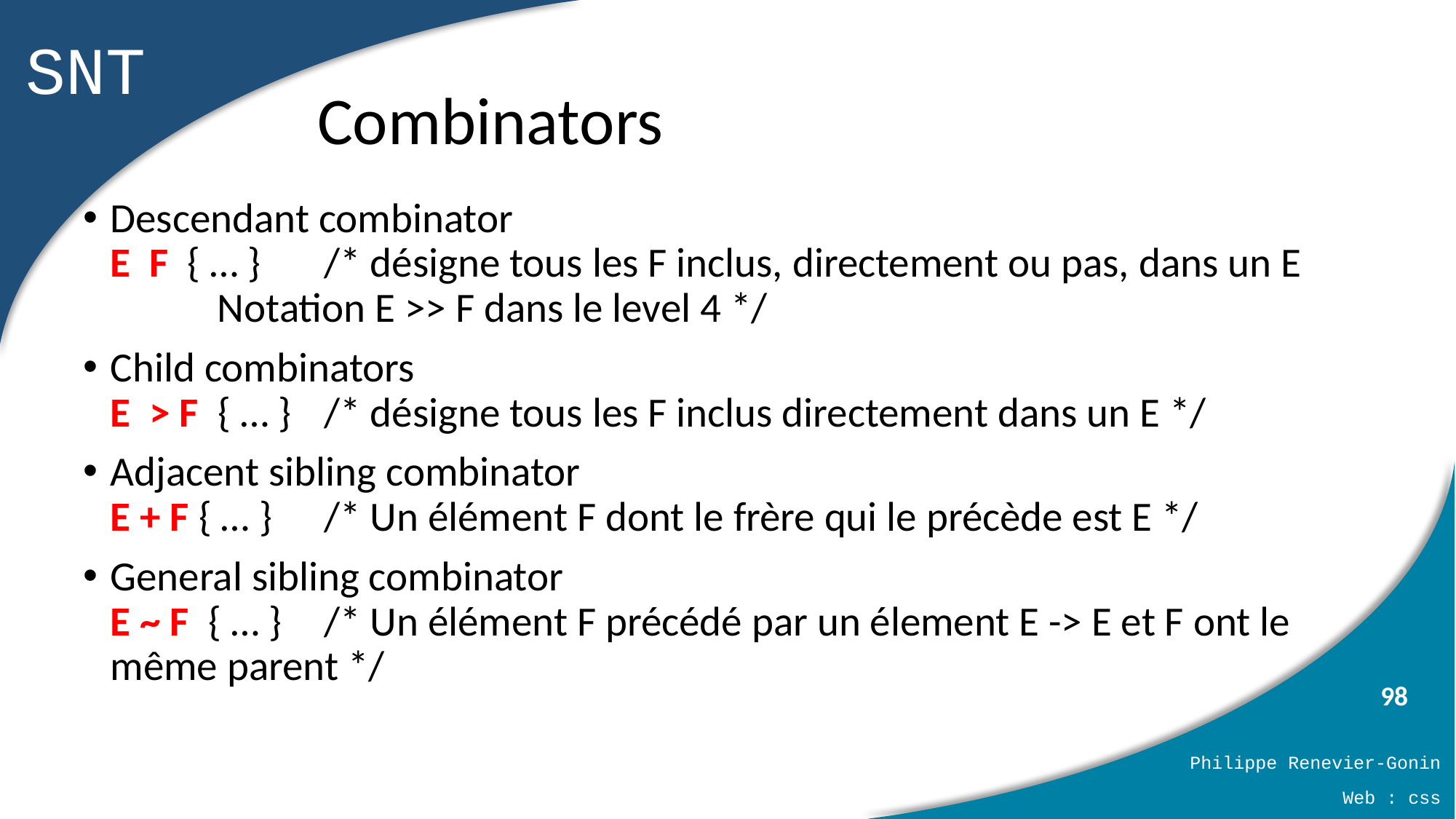

# Combinators
Descendant combinator
E  F  { … }  		/* désigne tous les F inclus, directement ou pas, dans un E
			Notation E >> F dans le level 4 */
Child combinators
E  > F  { … }  	/* désigne tous les F inclus directement dans un E */
Adjacent sibling combinator
E + F { … } 		/* Un élément F dont le frère qui le précède est E */
General sibling combinator
E ~ F  { … }  	/* Un élément F précédé par un élement E -> E et F ont le 			même parent */